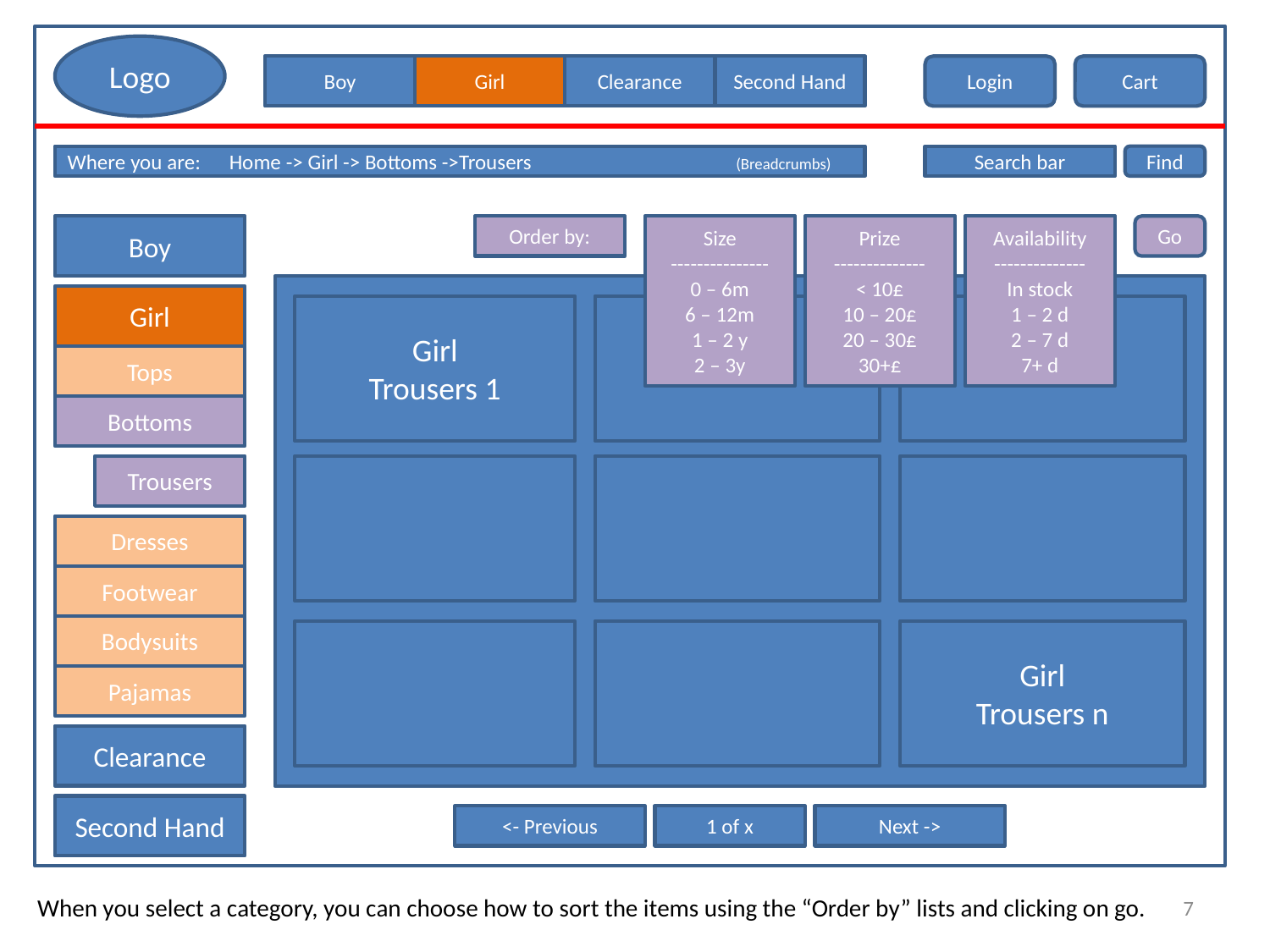

Logo
Boy
Girl
Clearance
Second Hand
Login
Cart
Where you are:	Home -> Girl -> Bottoms ->Trousers 	(Breadcrumbs)
Search bar
Find
Boy
Order by:
Size
---------------
0 – 6m
6 – 12m
1 – 2 y
2 – 3y
Prize
--------------
< 10£
10 – 20£
20 – 30£
30+£
Availability
--------------
In stock
1 – 2 d
2 – 7 d
7+ d
Go

Girl
Girl
Trousers 1

Tops
Bottoms
Trousers

Dresses
Footwear
Bodysuits

Girl
Trousers n
Pajamas
Clearance
Second Hand
<- Previous
1 of x
Next ->
7
When you select a category, you can choose how to sort the items using the “Order by” lists and clicking on go.